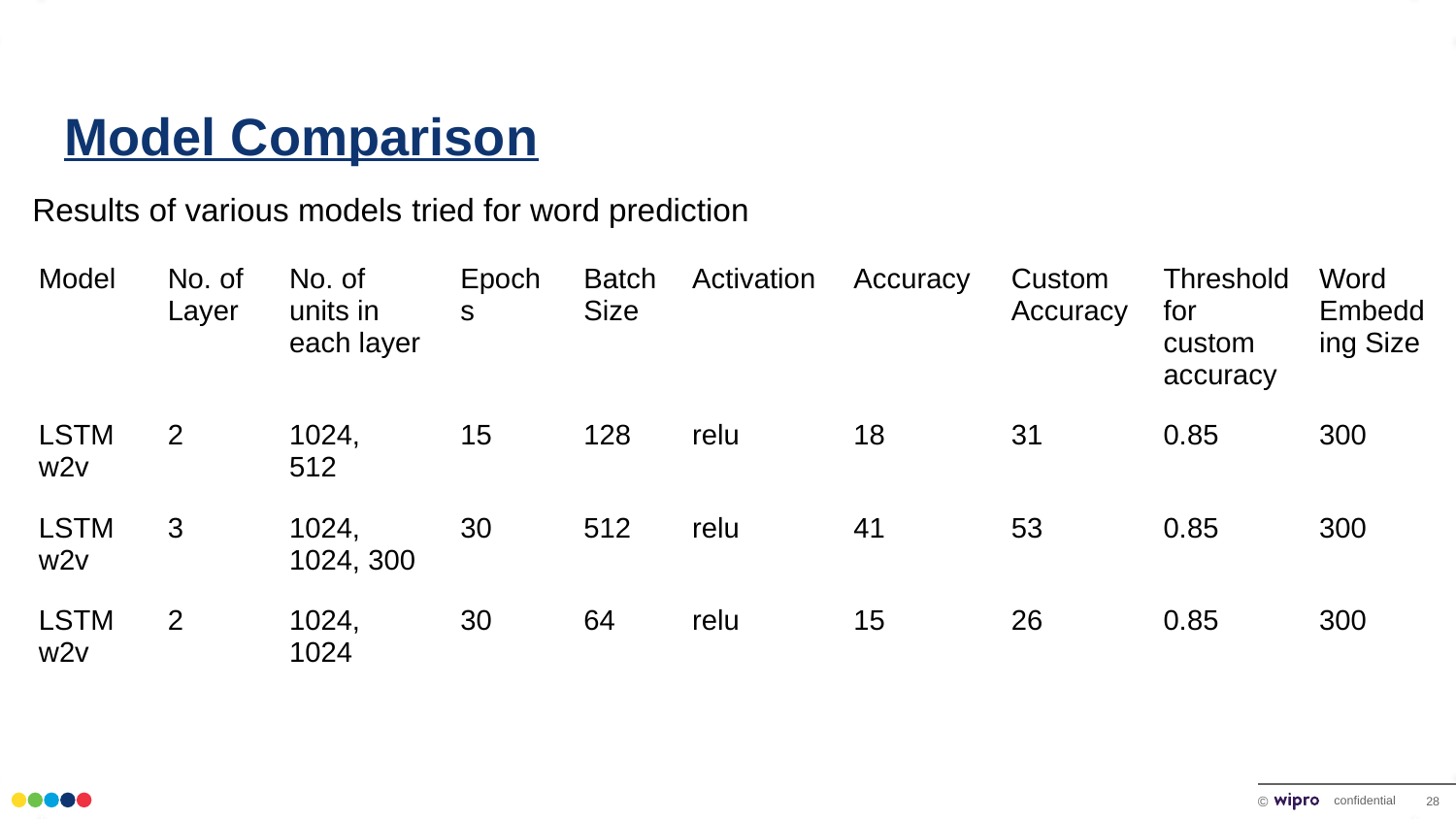

#

Model Comparison
Results of various models tried for word prediction
| Model | No. of Layer | No. of units in each layer | Epochs | Batch Size | Activation | Accuracy | Custom Accuracy | Threshold for custom accuracy | Word Embedding Size |
| --- | --- | --- | --- | --- | --- | --- | --- | --- | --- |
| LSTM w2v | 2 | 1024, 512 | 15 | 128 | relu | 18 | 31 | 0.85 | 300 |
| LSTM w2v | 3 | 1024, 1024, 300 | 30 | 512 | relu | 41 | 53 | 0.85 | 300 |
| LSTM w2v | 2 | 1024, 1024 | 30 | 64 | relu | 15 | 26 | 0.85 | 300 |